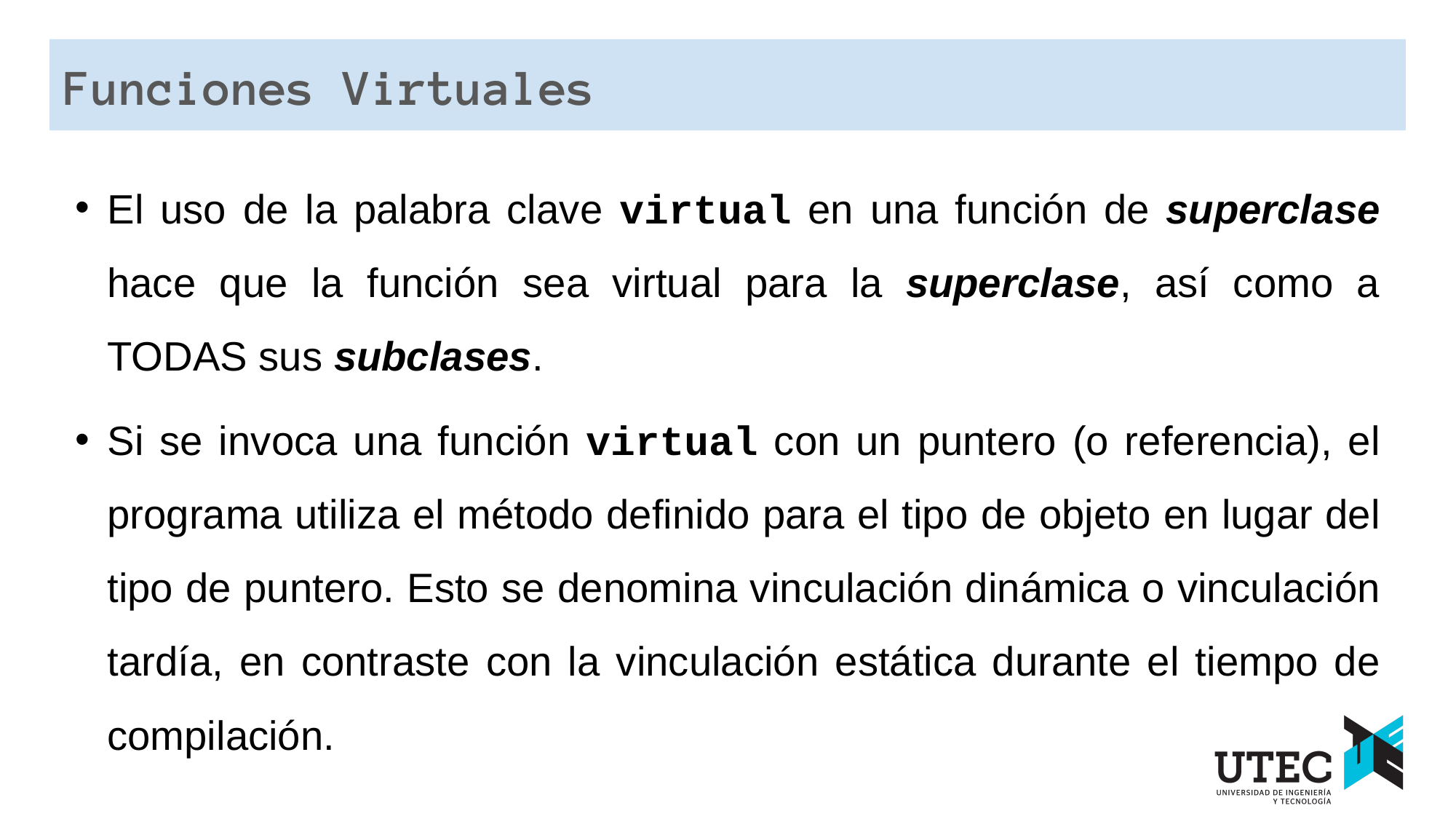

# Funciones Virtuales
El uso de la palabra clave virtual en una función de superclase hace que la función sea virtual para la superclase, así como a TODAS sus subclases.
Si se invoca una función virtual con un puntero (o referencia), el programa utiliza el método definido para el tipo de objeto en lugar del tipo de puntero. Esto se denomina vinculación dinámica o vinculación tardía, en contraste con la vinculación estática durante el tiempo de compilación.